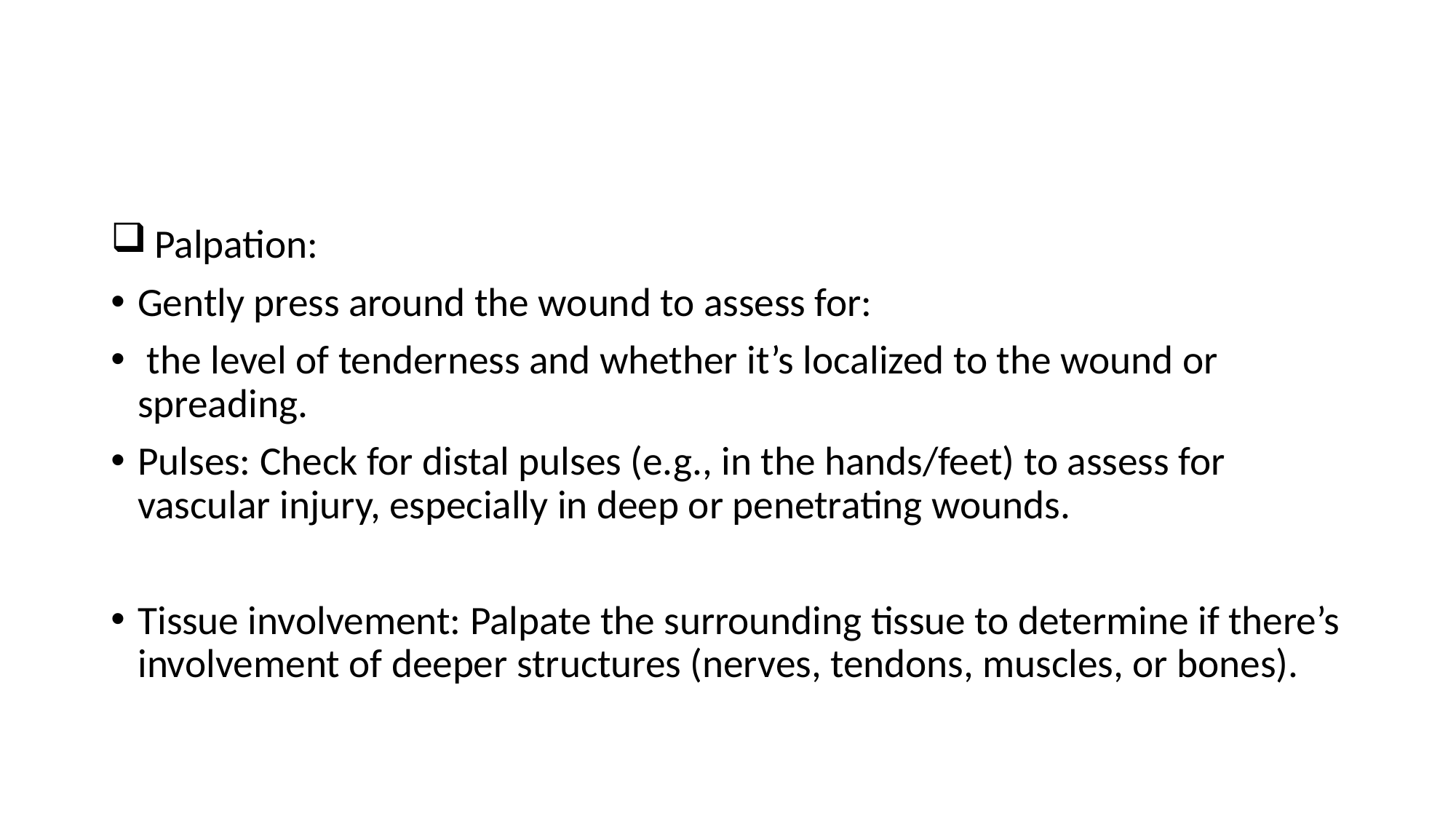

#
 Palpation:
Gently press around the wound to assess for:
 the level of tenderness and whether it’s localized to the wound or spreading.
Pulses: Check for distal pulses (e.g., in the hands/feet) to assess for vascular injury, especially in deep or penetrating wounds.

Tissue involvement: Palpate the surrounding tissue to determine if there’s involvement of deeper structures (nerves, tendons, muscles, or bones).